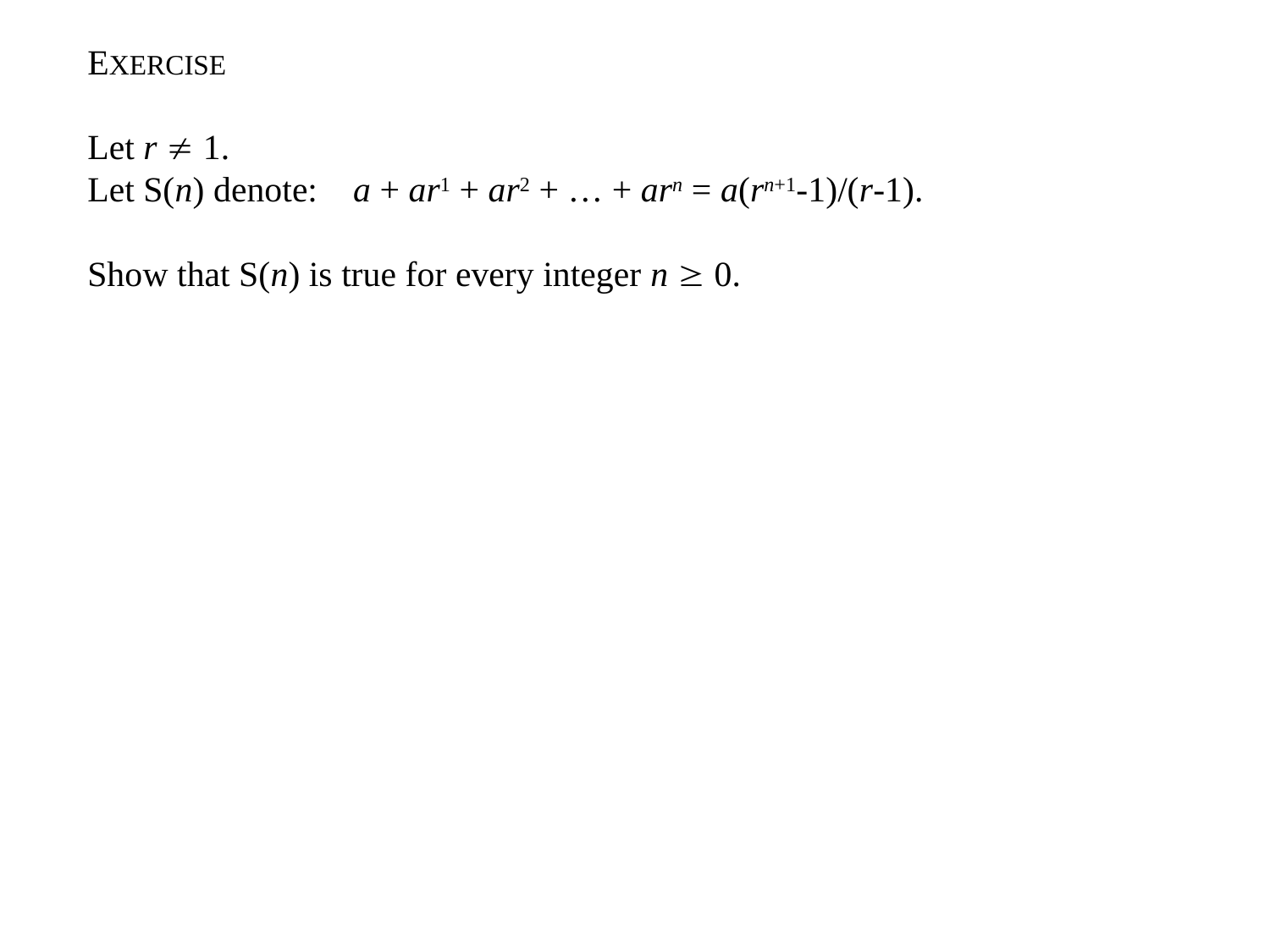

EXERCISE

Let r ≠ 1.
Let S(n) denote:    a + ar1 + ar2 + … + arn = a(rn+1-1)/(r-1).
Show that S(n) is true for every integer n ≥ 0.